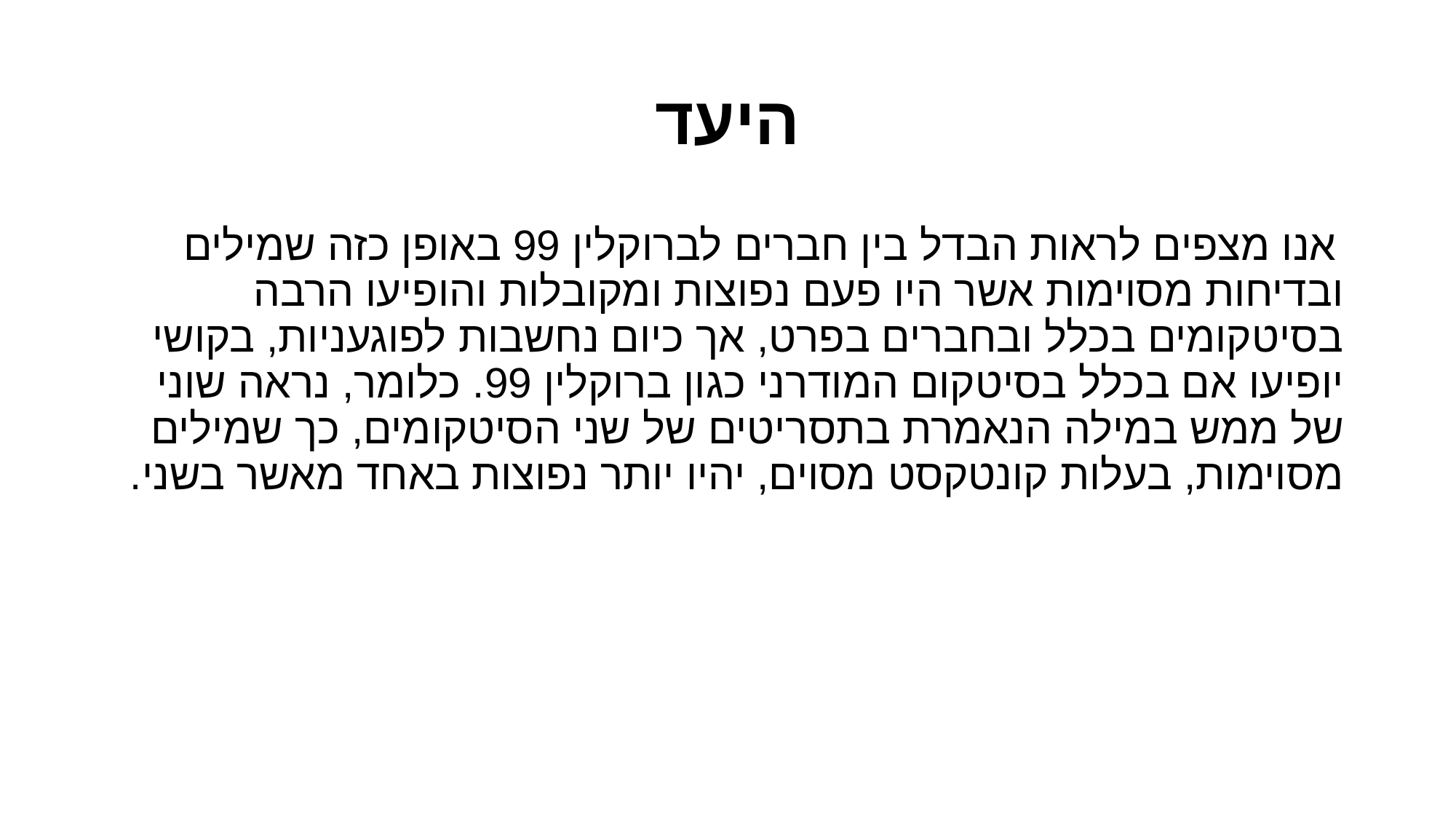

# היעד
 אנו מצפים לראות הבדל בין חברים לברוקלין 99 באופן כזה שמילים ובדיחות מסוימות אשר היו פעם נפוצות ומקובלות והופיעו הרבה בסיטקומים בכלל ובחברים בפרט, אך כיום נחשבות לפוגעניות, בקושי יופיעו אם בכלל בסיטקום המודרני כגון ברוקלין 99. כלומר, נראה שוני של ממש במילה הנאמרת בתסריטים של שני הסיטקומים, כך שמילים מסוימות, בעלות קונטקסט מסוים, יהיו יותר נפוצות באחד מאשר בשני.